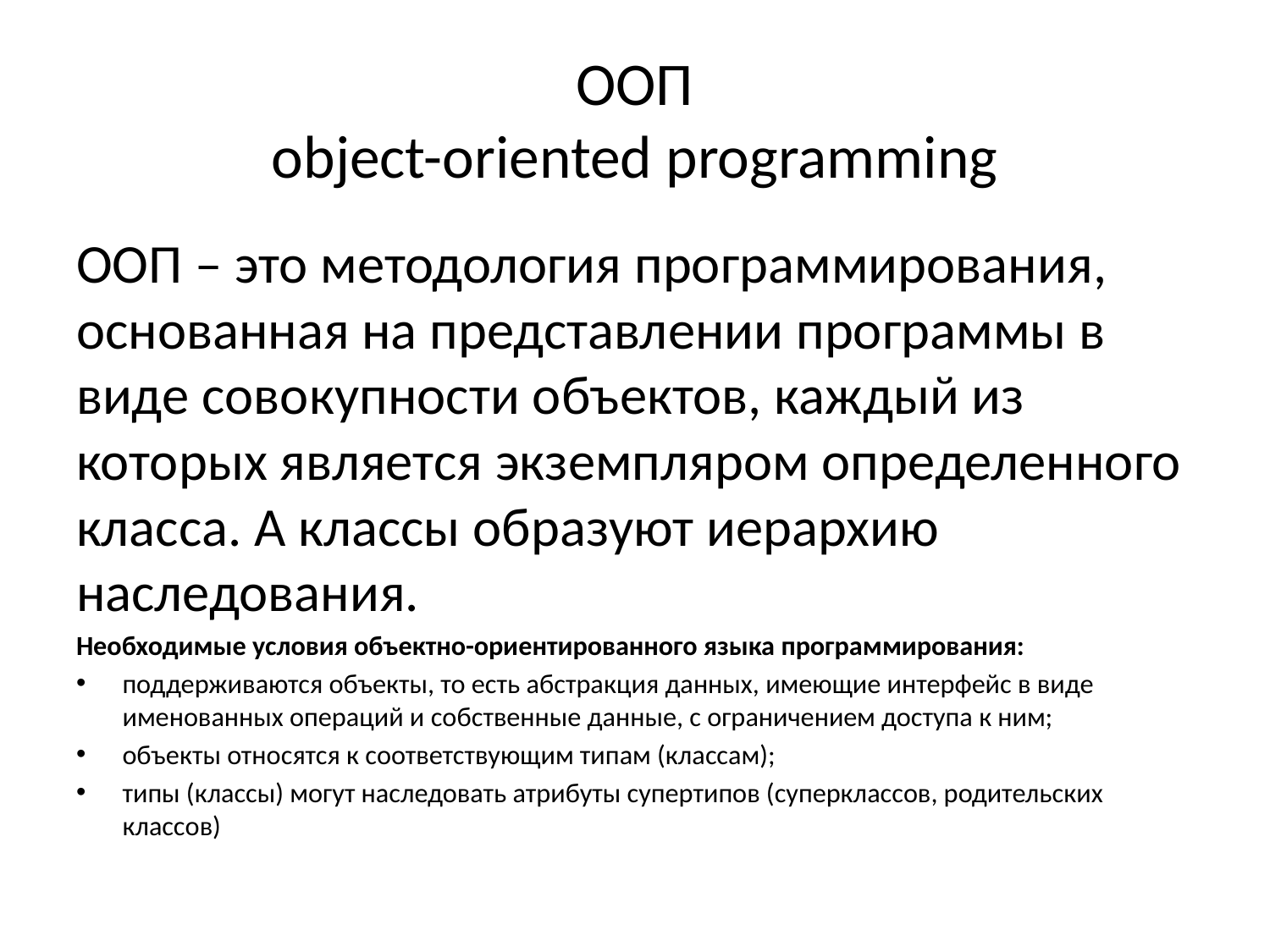

# ООП object-oriented programming
ООП – это методология программирования, основанная на представлении программы в виде совокупности объектов, каждый из которых является экземпляром определенного класса. А классы образуют иерархию наследования.
Необходимые условия объектно-ориентированного языка программирования:
поддерживаются объекты, то есть абстракция данных, имеющие интерфейс в виде именованных операций и собственные данные, с ограничением доступа к ним;
объекты относятся к соответствующим типам (классам);
типы (классы) могут наследовать атрибуты супертипов (суперклассов, родительских классов)